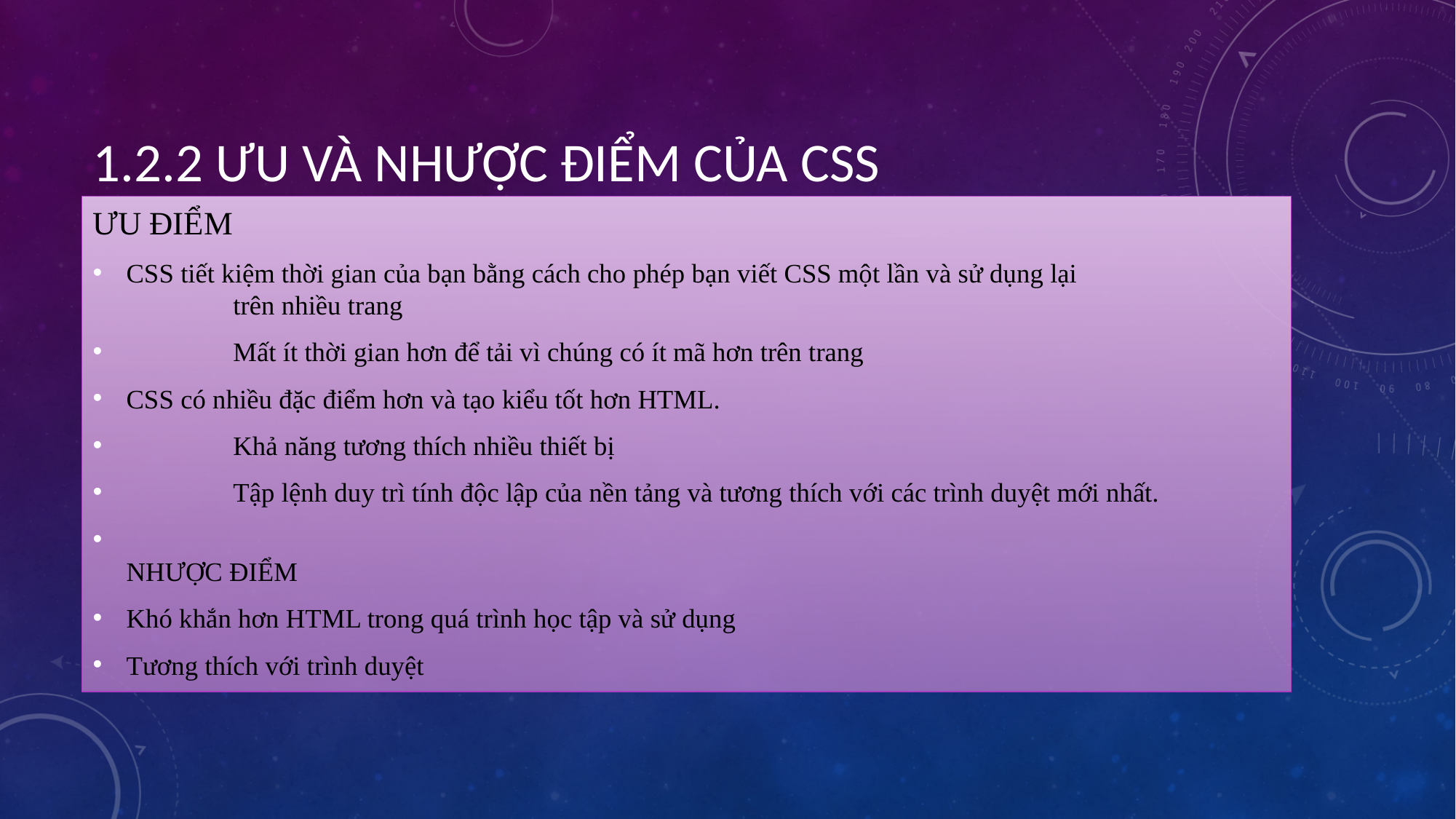

# 1.2.2 ƯU VÀ NHƯỢC ĐIỂM CỦA CSS
ƯU ĐIỂM
		CSS tiết kiệm thời gian của bạn bằng cách cho phép bạn viết CSS một lần và sử dụng lại                                     		trên nhiều trang
 		Mất ít thời gian hơn để tải vì chúng có ít mã hơn trên trang
		CSS có nhiều đặc điểm hơn và tạo kiểu tốt hơn HTML.
  		Khả năng tương thích nhiều thiết bị
 		Tập lệnh duy trì tính độc lập của nền tảng và tương thích với các trình duyệt mới nhất.
NHƯỢC ĐIỂM
Khó khắn hơn HTML trong quá trình học tập và sử dụng
Tương thích với trình duyệt